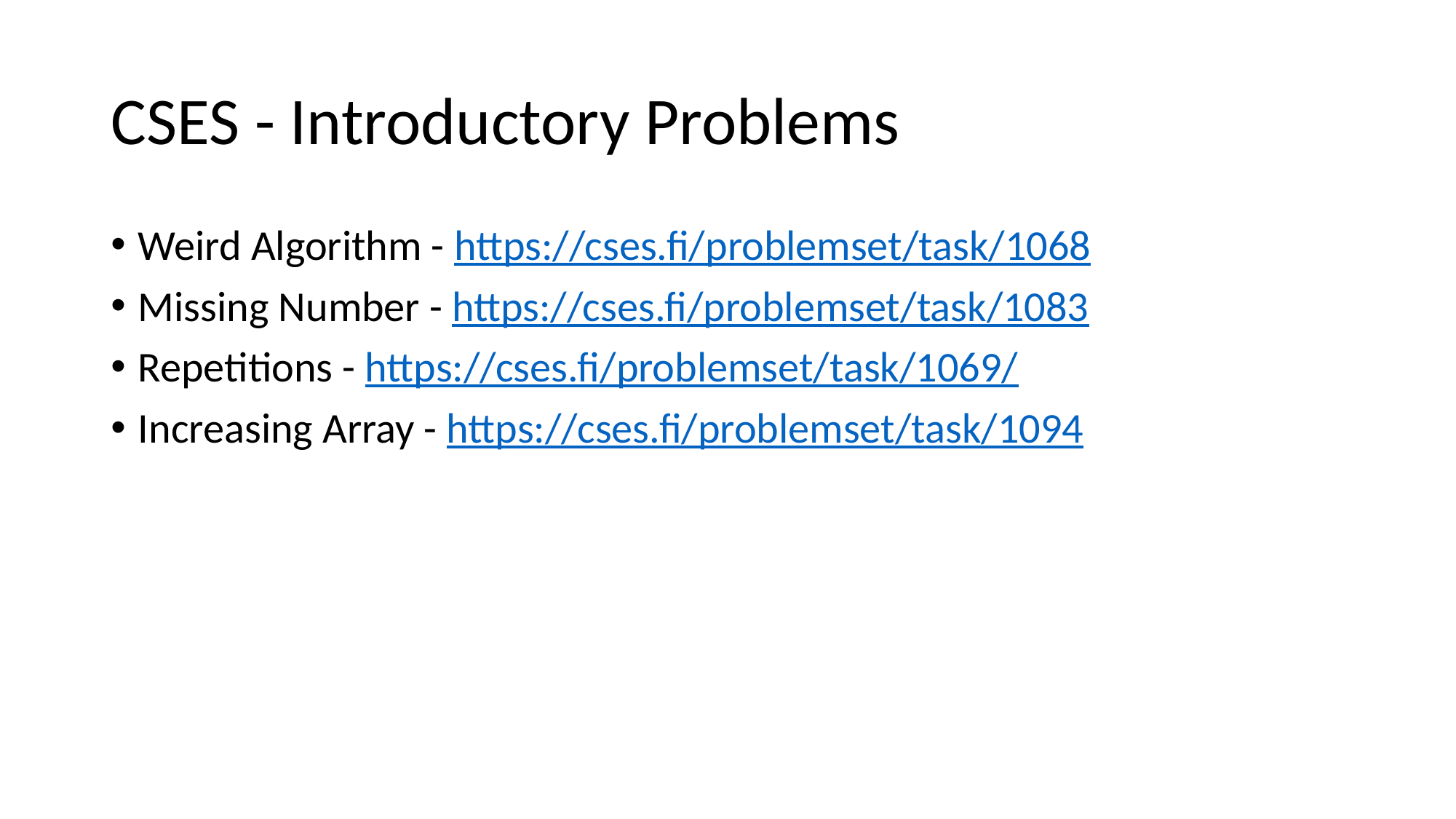

# CSES - Introductory Problems
Weird Algorithm - https://cses.fi/problemset/task/1068
Missing Number - https://cses.fi/problemset/task/1083
Repetitions - https://cses.fi/problemset/task/1069/
Increasing Array - https://cses.fi/problemset/task/1094